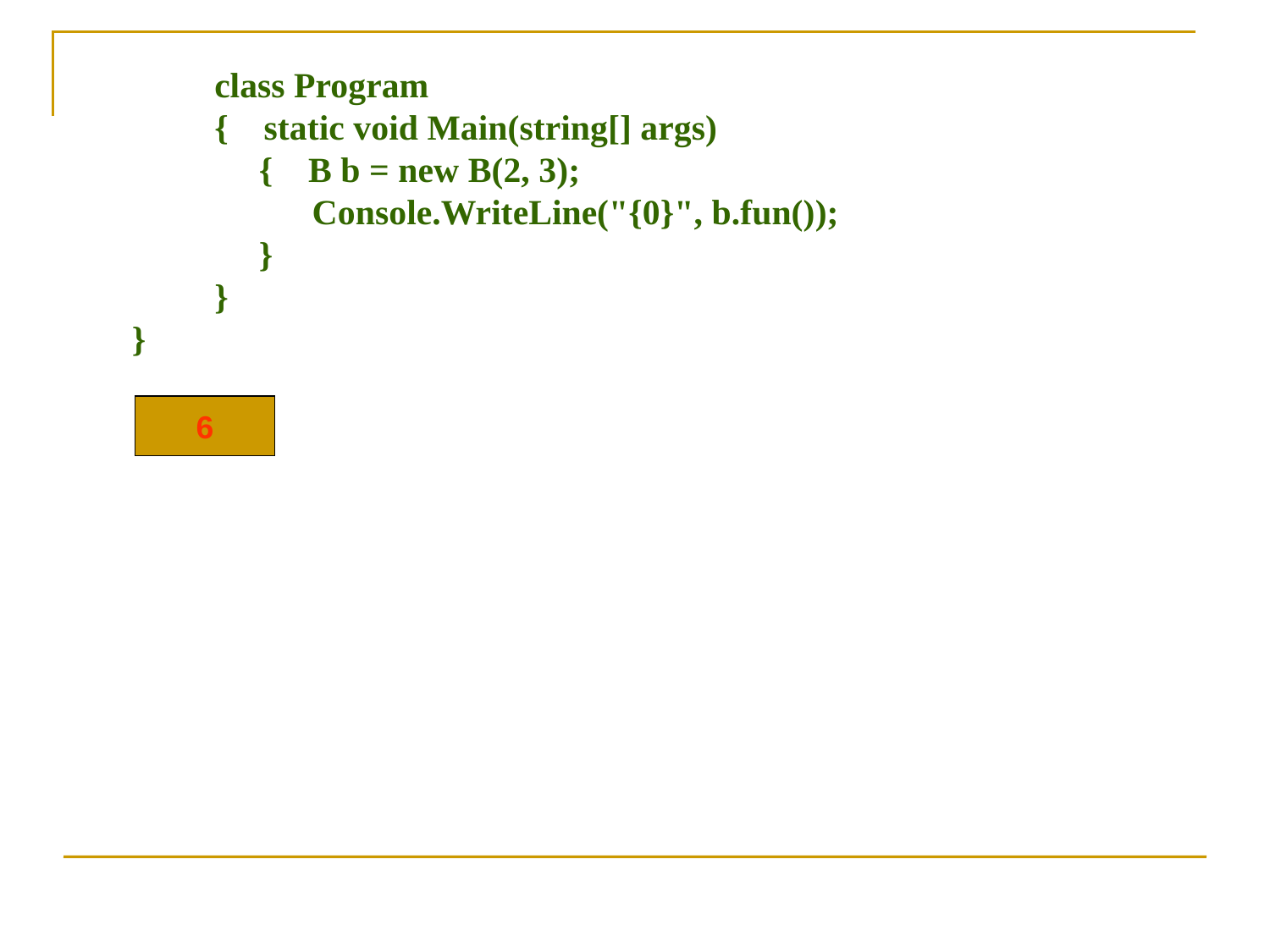

class Program
    	{    static void Main(string[] args)
        	     {    B b = new B(2, 3);
            	           Console.WriteLine("{0}", b.fun());
        	     }
    	}
     }
6